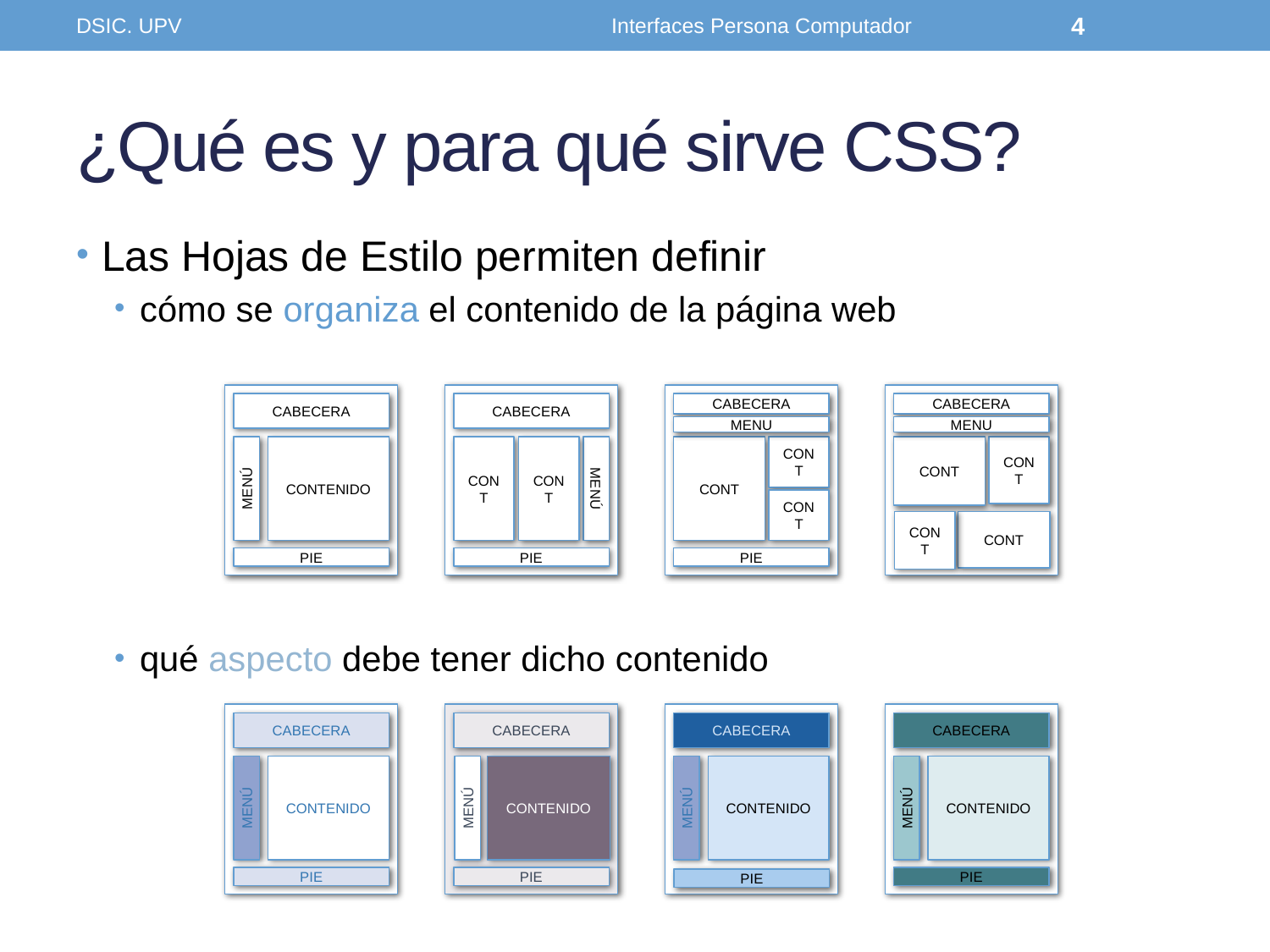

DSIC. UPV
Interfaces Persona Computador
4
# ¿Qué es y para qué sirve CSS?
Las Hojas de Estilo permiten definir
cómo se organiza el contenido de la página web

qué aspecto debe tener dicho contenido

CABECERA
MENÚ
CONTENIDO
PIE

CABECERA
CONT
CONT
MENÚ
PIE

CABECERA
MENU
CONT
CONT
CONT
PIE

CABECERA
MENU
CONT
CONT
CONT
CONT

CABECERA
MENÚ
CONTENIDO
PIE

CABECERA
PIE
MENÚ
CONTENIDO

CABECERA
MENÚ
CONTENIDO
PIE

CABECERA
MENÚ
CONTENIDO
PIE